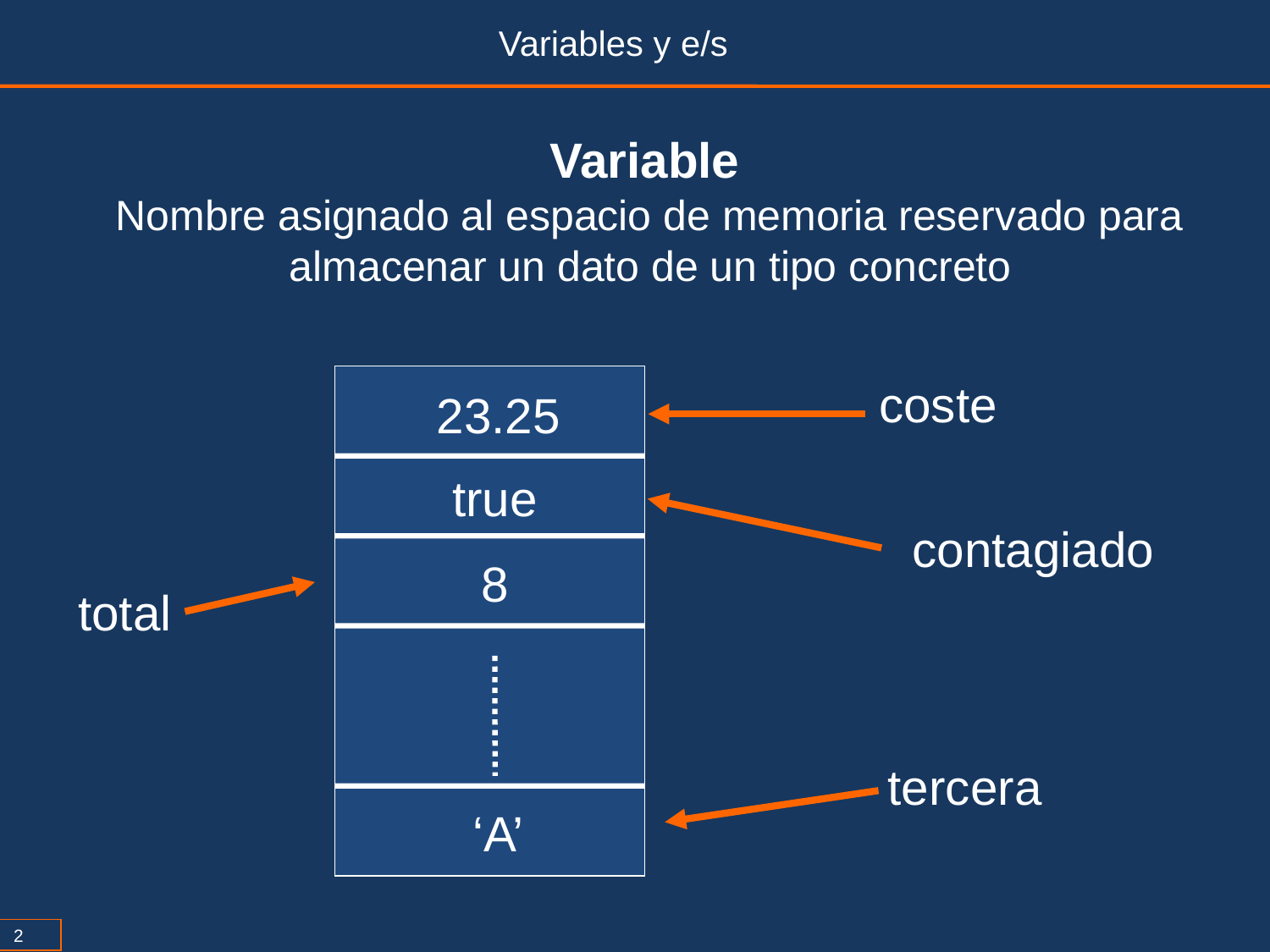

Variables y e/s
Variable
Nombre asignado al espacio de memoria reservado para almacenar un dato de un tipo concreto

coste
23.25

true
contagiado

8
total

tercera

‘A’